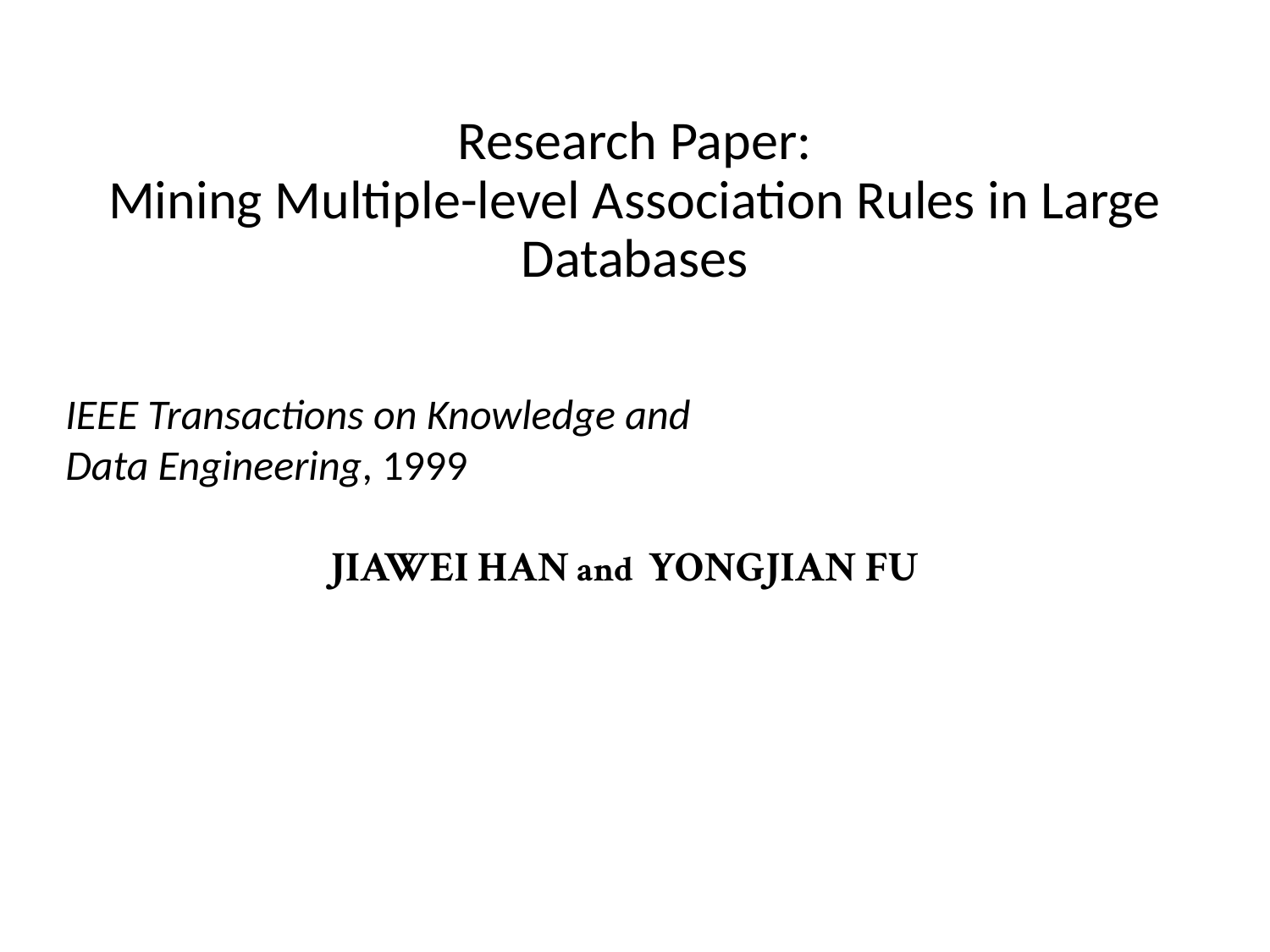

# Research Paper: Mining Multiple-level Association Rules in Large Databases
IEEE Transactions on Knowledge and
Data Engineering, 1999

JIAWEI HAN and  YONGJIAN FU